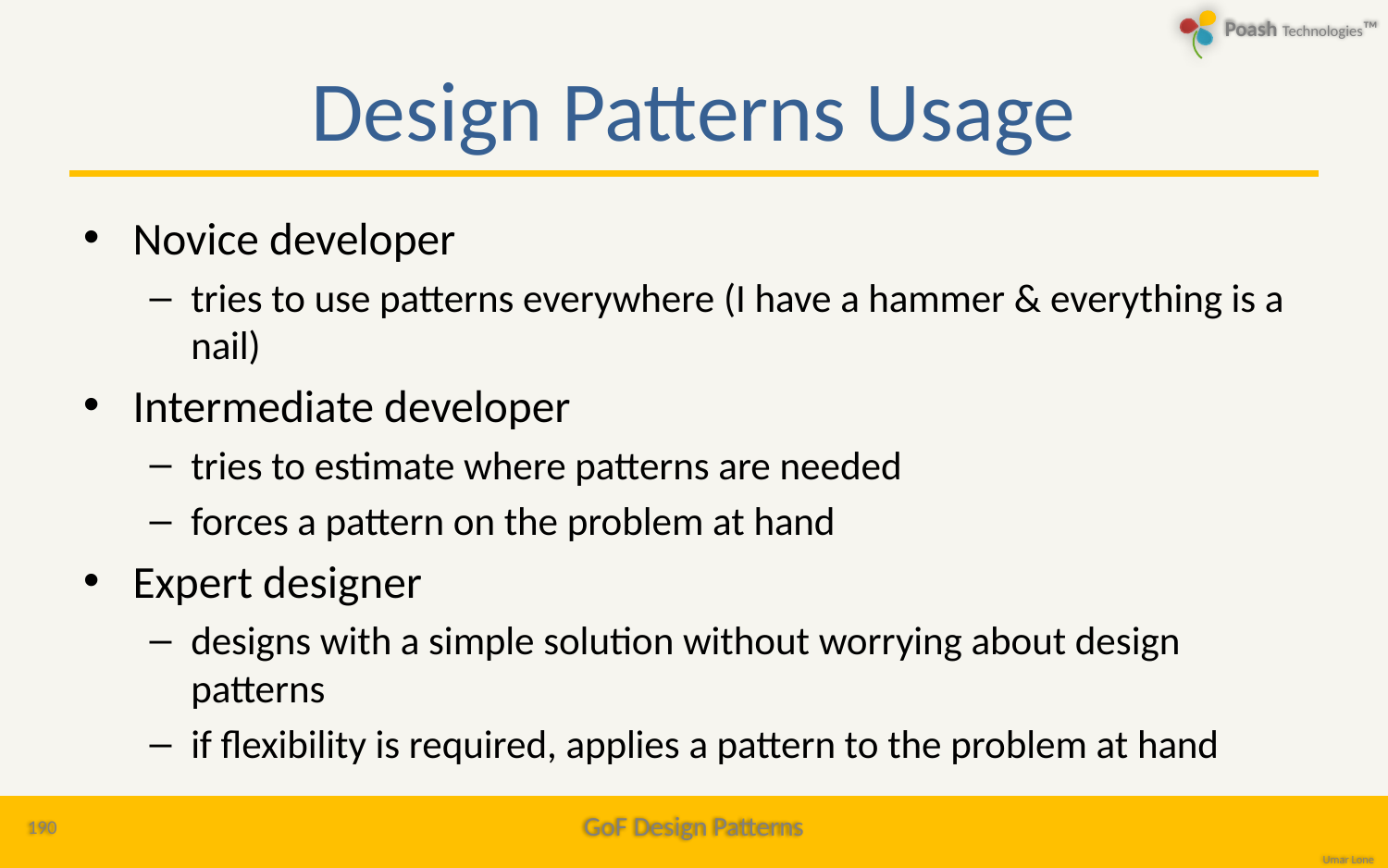

# Design Patterns Usage
Novice developer
tries to use patterns everywhere (I have a hammer & everything is a nail)
Intermediate developer
tries to estimate where patterns are needed
forces a pattern on the problem at hand
Expert designer
designs with a simple solution without worrying about design patterns
if flexibility is required, applies a pattern to the problem at hand
190